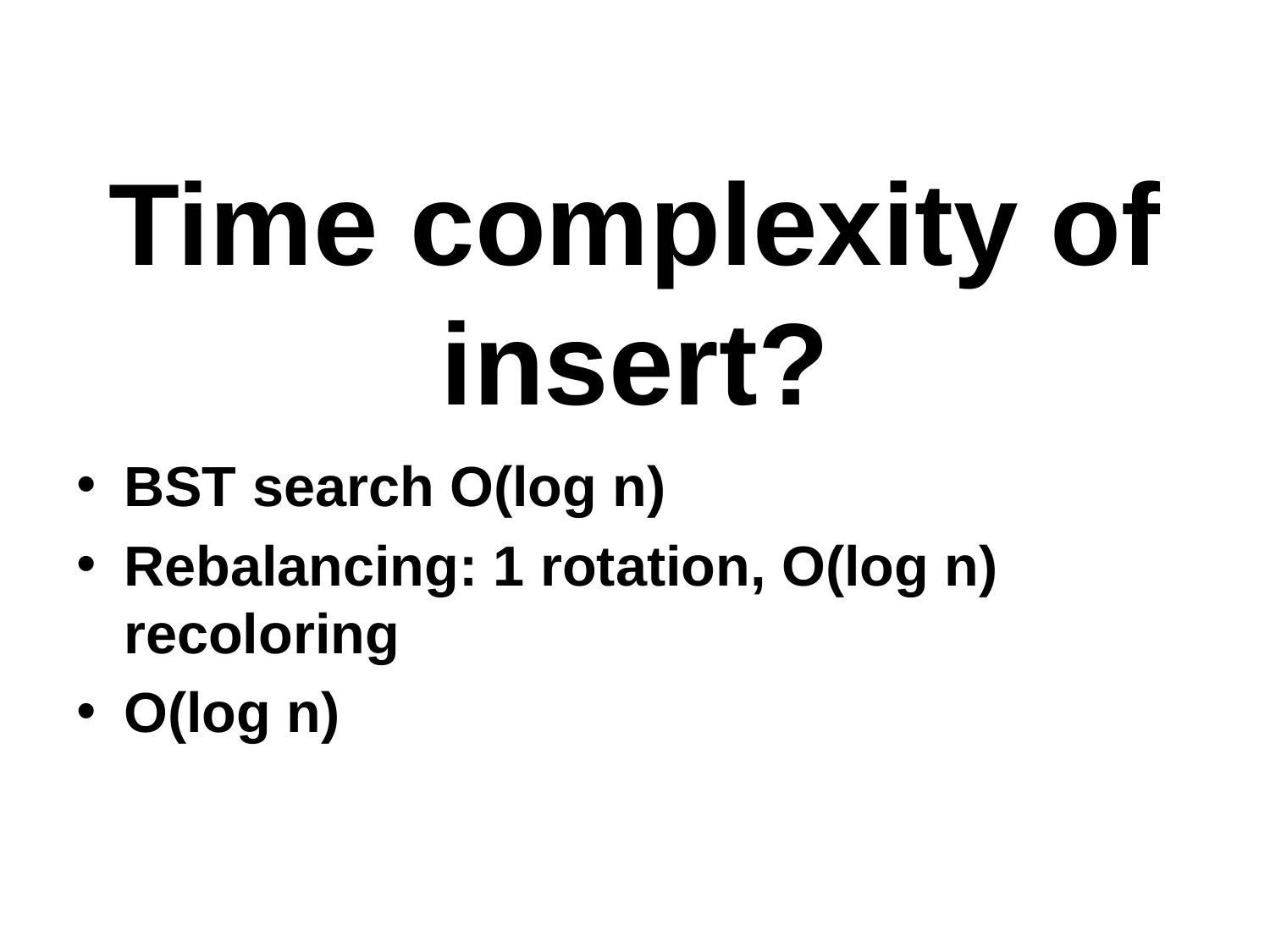

# Time complexity of insert?
BST search O(log n)
Rebalancing: 1 rotation, O(log n) recoloring
O(log n)